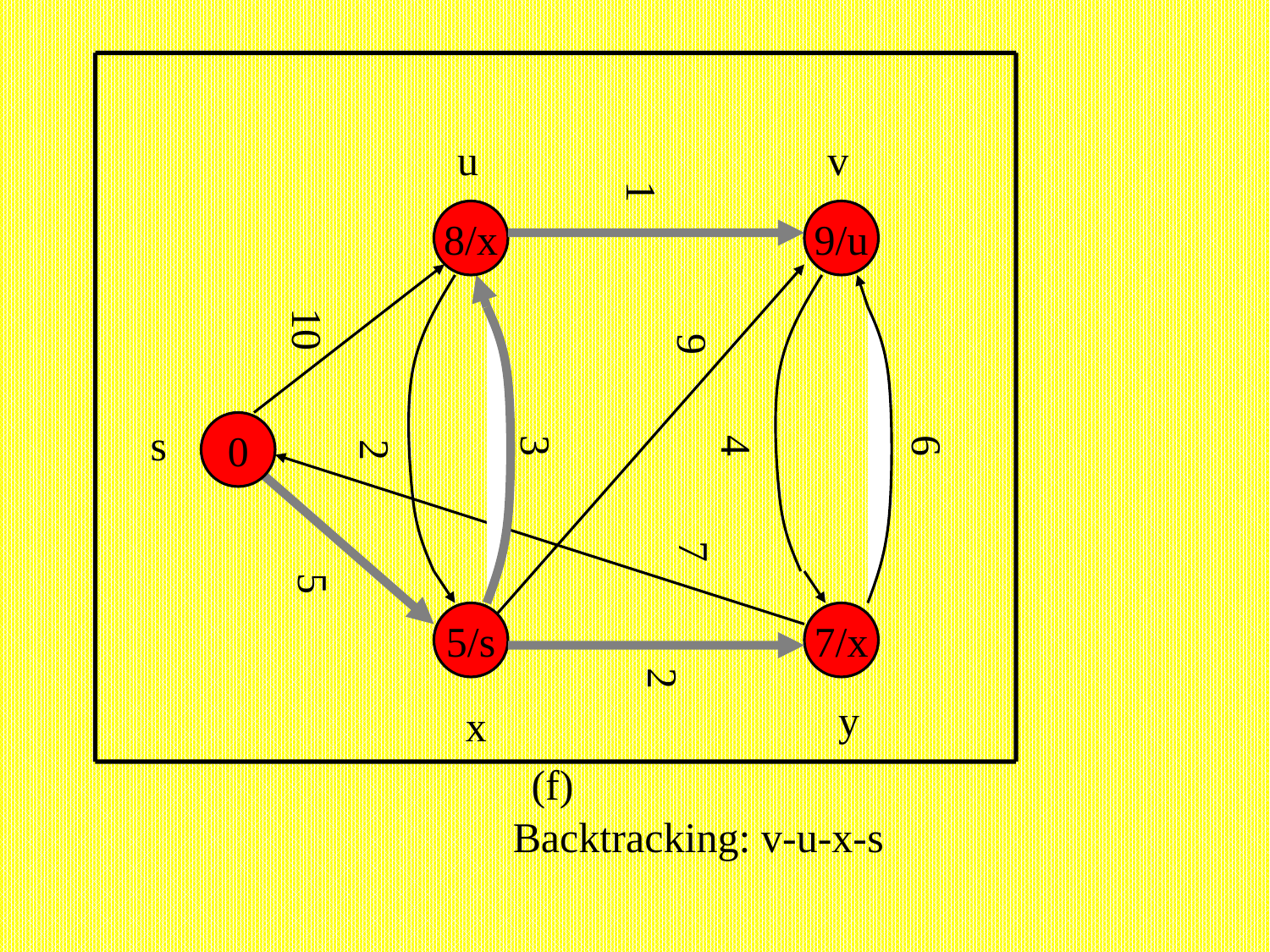

u
v
1
8/x
9/u

10

9
s
0
3
4
6
2

7
5

5/s
7/x

2
y
x
(f)
Backtracking: v-u-x-s